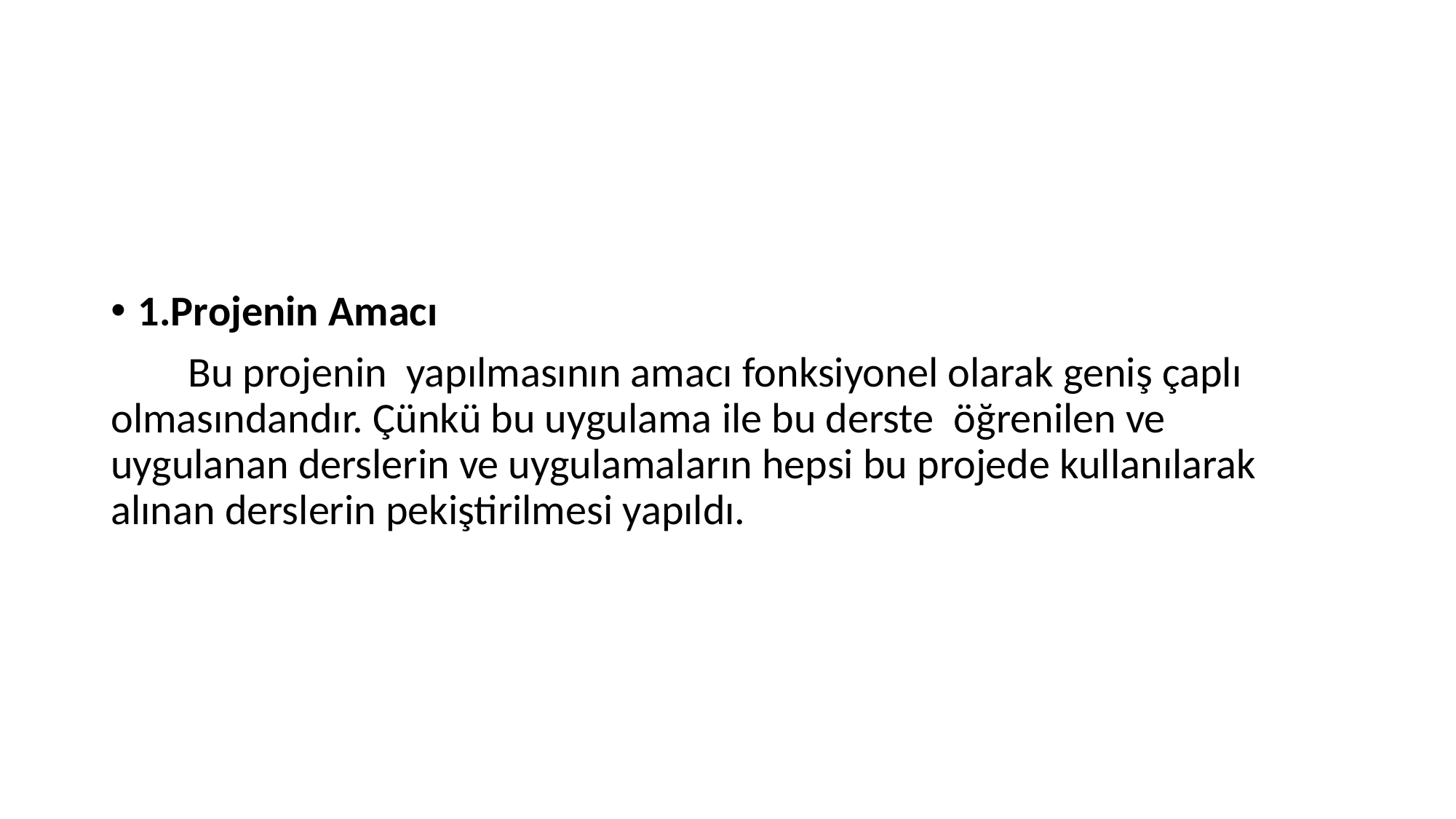

#

1.Projenin Amacı
        Bu projenin  yapılmasının amacı fonksiyonel olarak geniş çaplı olmasındandır. Çünkü bu uygulama ile bu derste  öğrenilen ve uygulanan derslerin ve uygulamaların hepsi bu projede kullanılarak alınan derslerin pekiştirilmesi yapıldı.